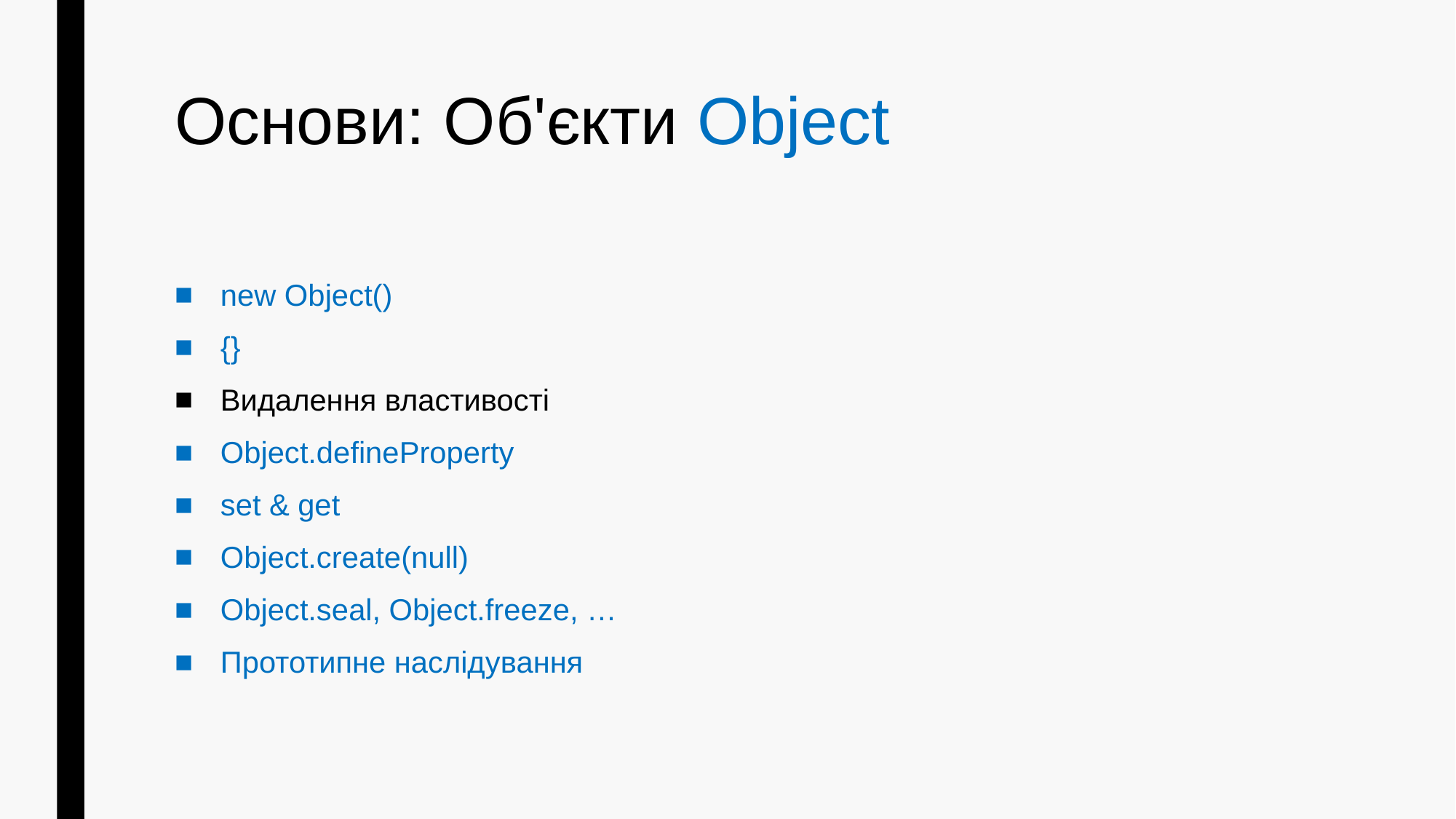

# Основи: Об'єкти Object
new Object()
{}
Видалення властивості
Object.defineProperty
set & get
Object.create(null)
Object.seal, Object.freeze, …
Прототипне наслідування